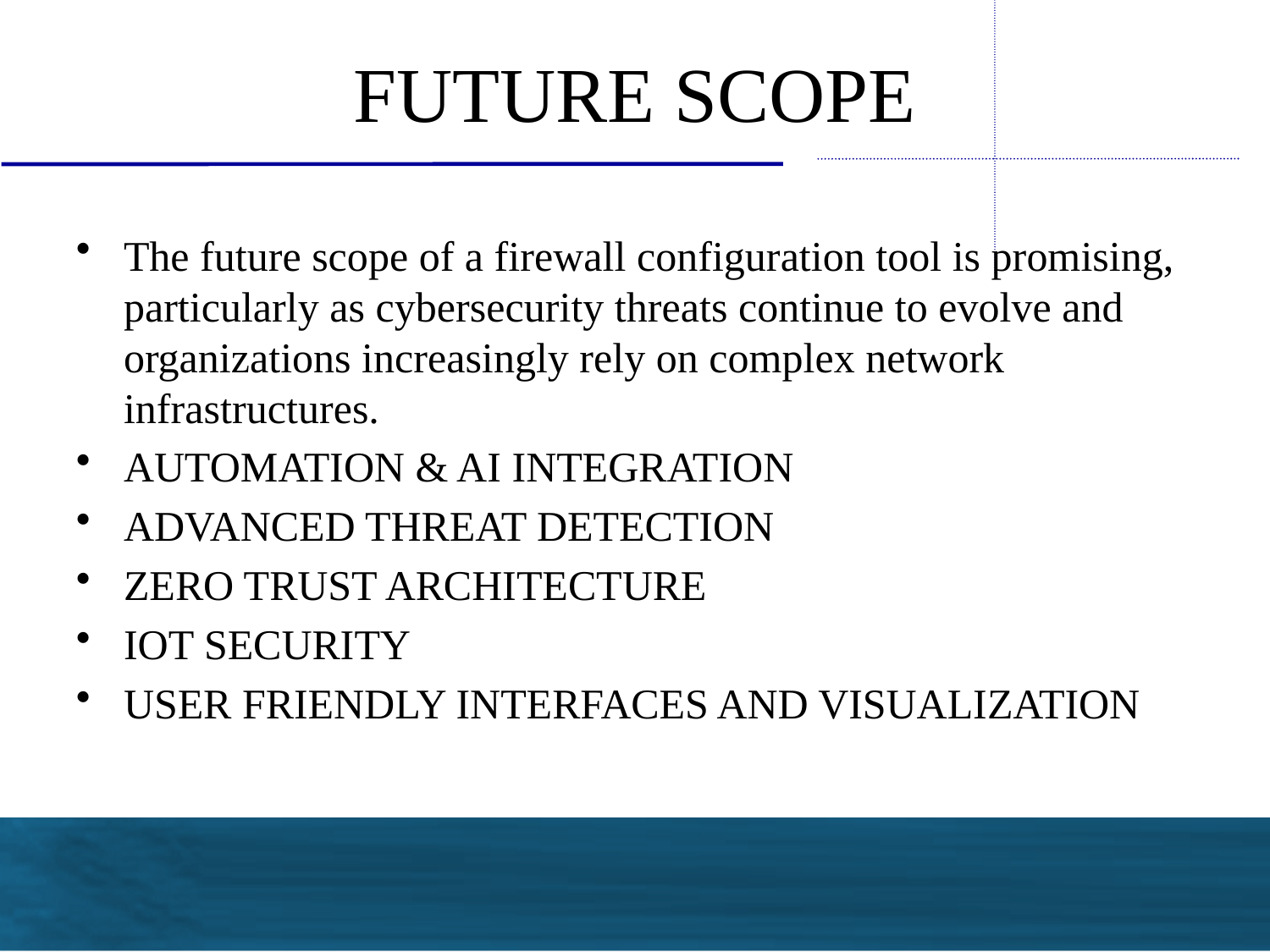

# FUTURE SCOPE
The future scope of a firewall configuration tool is promising, particularly as cybersecurity threats continue to evolve and organizations increasingly rely on complex network infrastructures.
AUTOMATION & AI INTEGRATION
ADVANCED THREAT DETECTION
ZERO TRUST ARCHITECTURE
IOT SECURITY
USER FRIENDLY INTERFACES AND VISUALIZATION